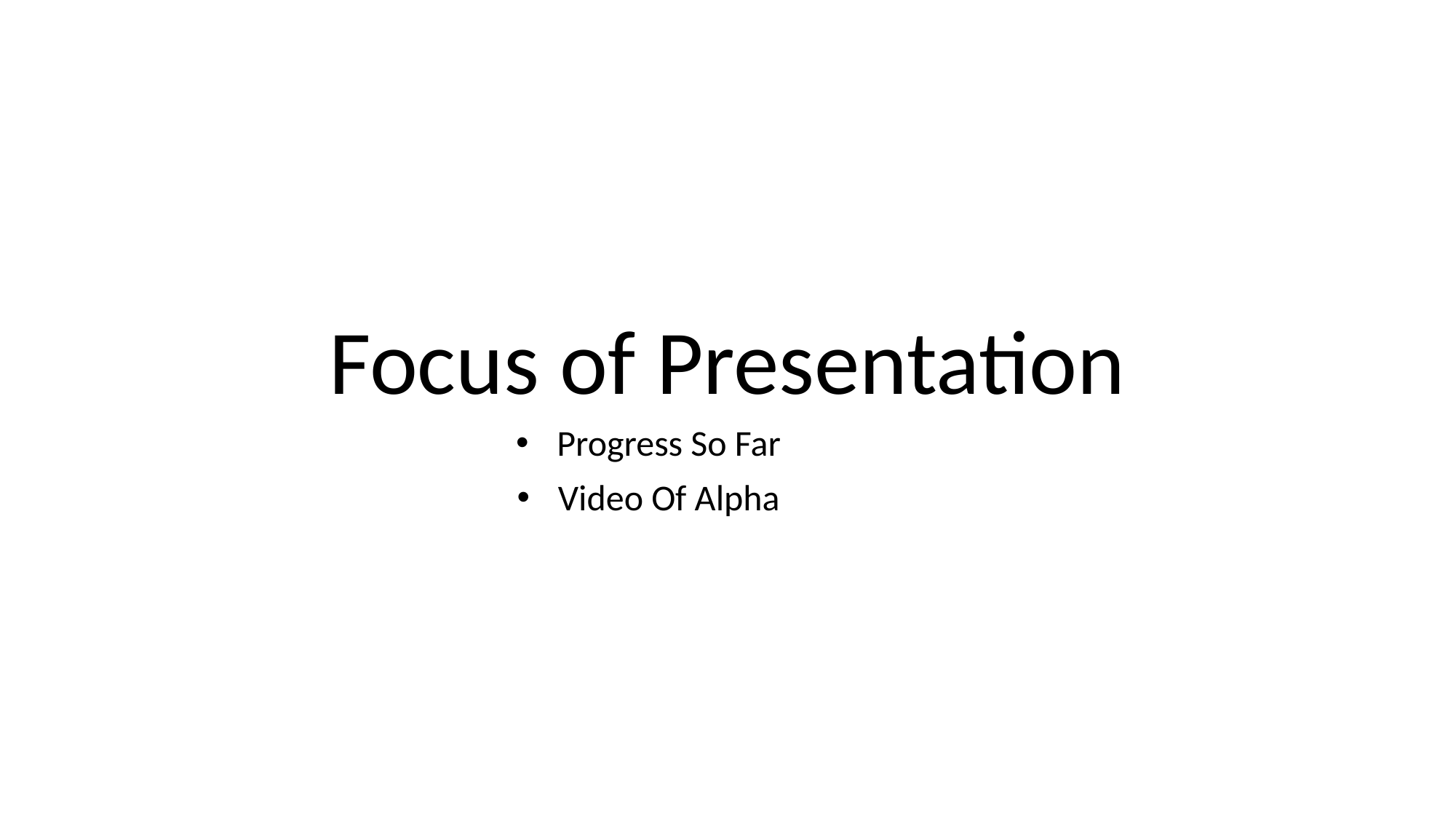

# Focus of Presentation
Progress So Far
Video Of Alpha